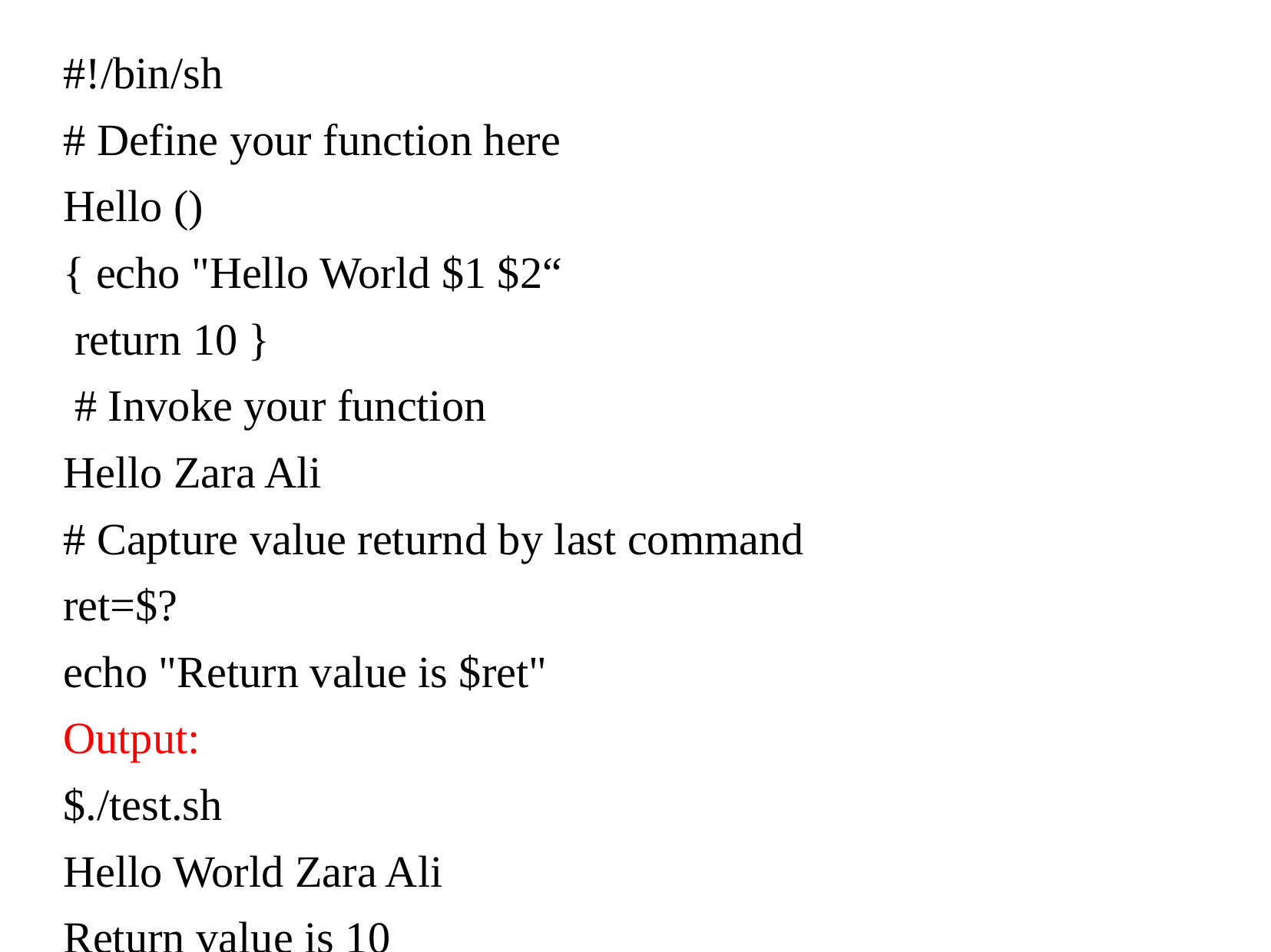

#!/bin/sh
# Define your function here
Hello ()
{ echo "Hello World $1 $2“
 return 10 }
 # Invoke your function
Hello Zara Ali
# Capture value returnd by last command
ret=$?
echo "Return value is $ret"
Output:
$./test.sh
Hello World Zara Ali
Return value is 10